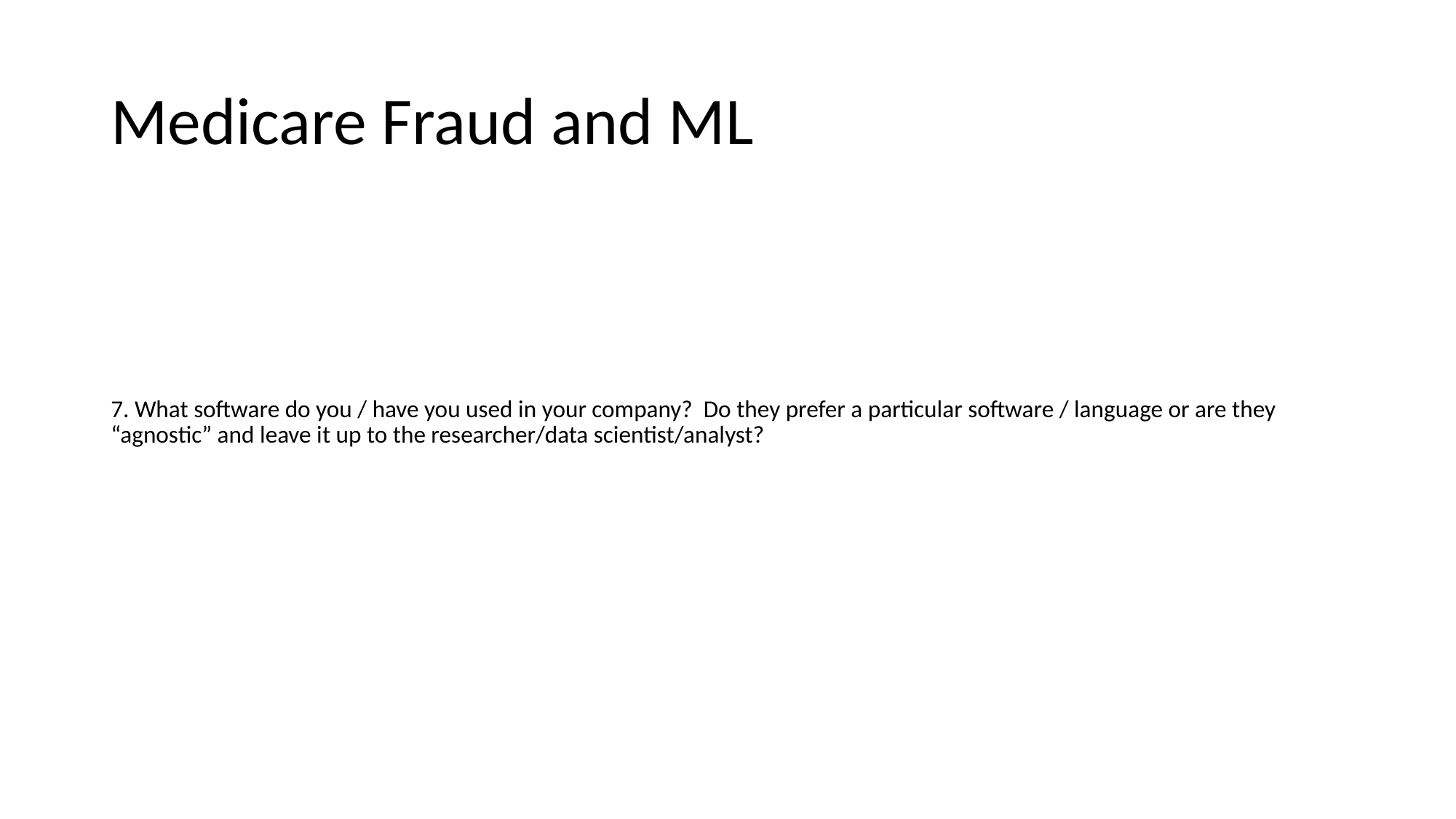

# Medicare Fraud and ML

7. What software do you / have you used in your company?  Do they prefer a particular software / language or are they “agnostic” and leave it up to the researcher/data scientist/analyst?